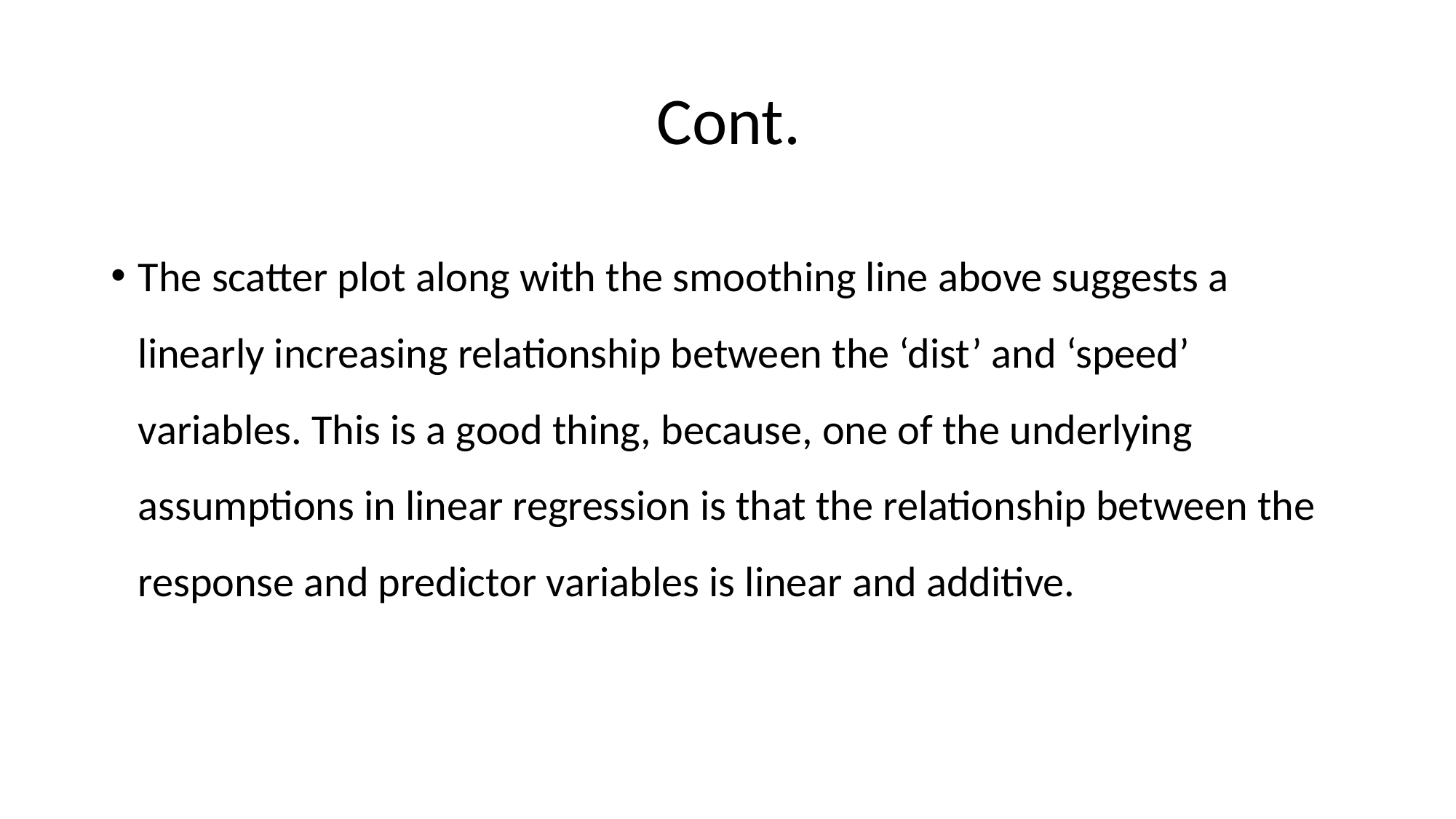

# Cont.
The scatter plot along with the smoothing line above suggests a linearly increasing relationship between the ‘dist’ and ‘speed’ variables. This is a good thing, because, one of the underlying assumptions in linear regression is that the relationship between the response and predictor variables is linear and additive.